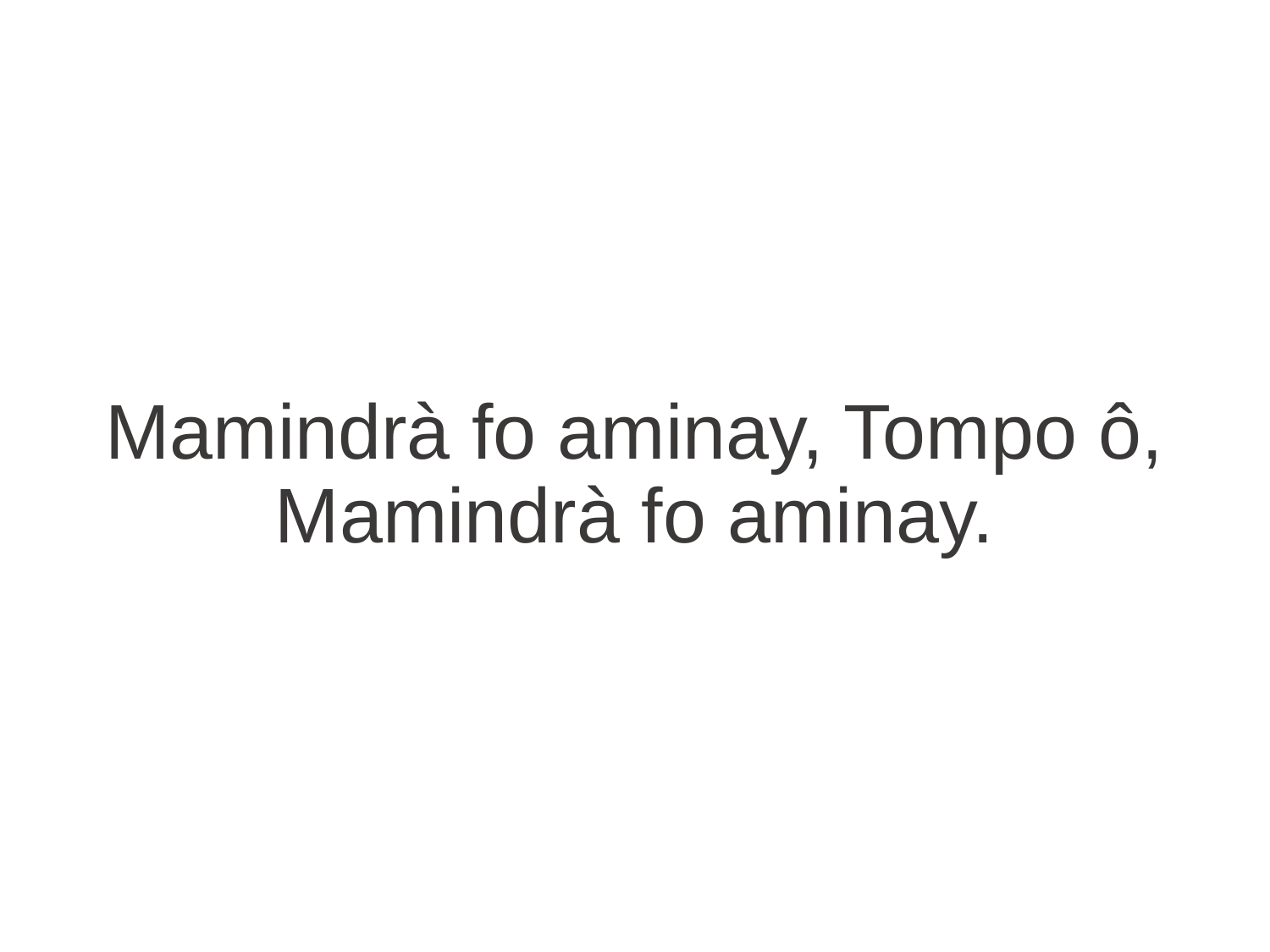

Mamindrà fo aminay, Tompo ô,
Mamindrà fo aminay.